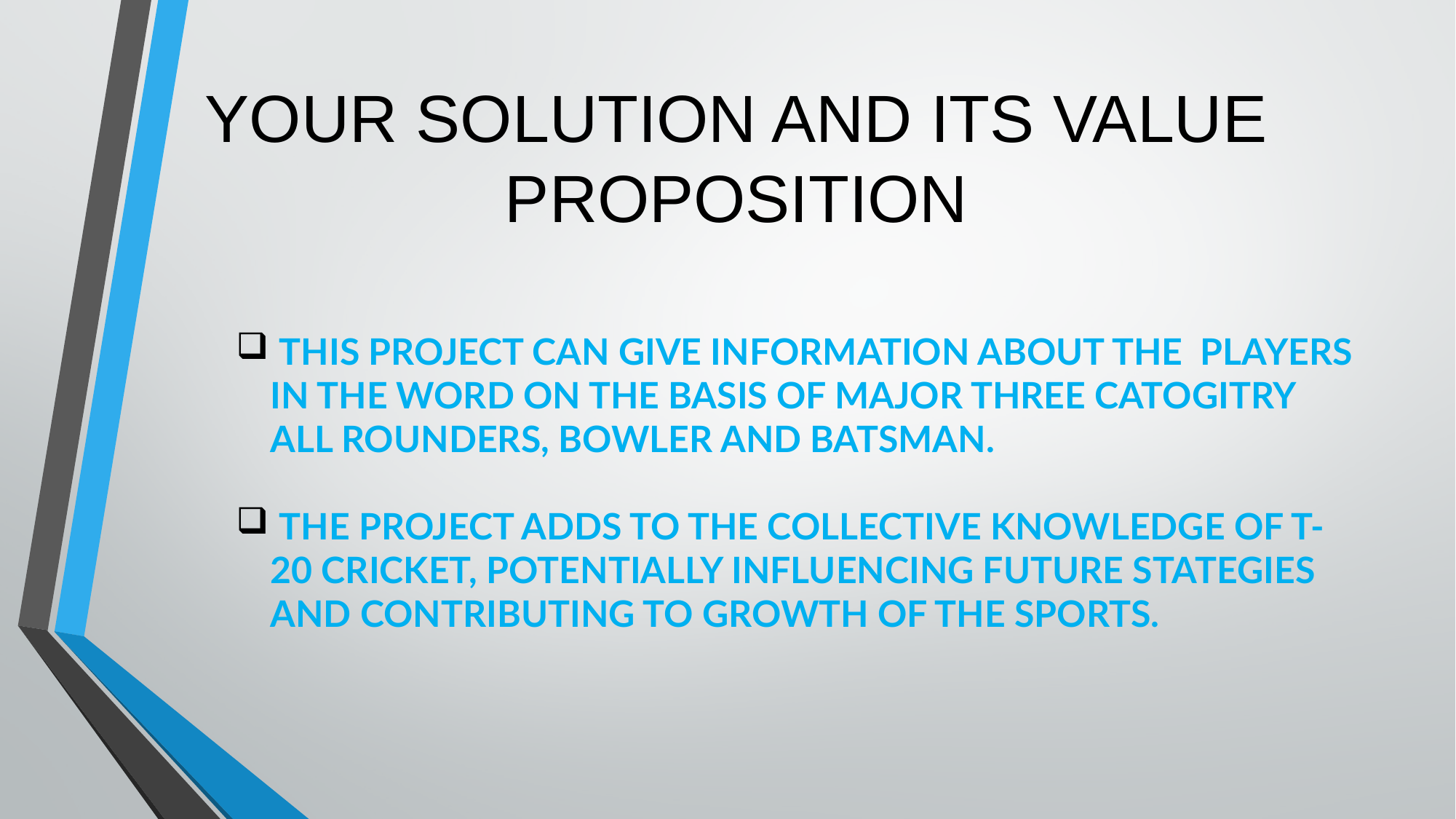

# YOUR SOLUTION AND ITS VALUE PROPOSITION
 THIS PROJECT CAN GIVE INFORMATION ABOUT THE  PLAYERS IN THE WORD ON THE BASIS OF MAJOR THREE CATOGITRY ALL ROUNDERS, BOWLER AND BATSMAN.

 THE PROJECT ADDS TO THE COLLECTIVE KNOWLEDGE OF T-20 CRICKET, POTENTIALLY INFLUENCING FUTURE STATEGIES AND CONTRIBUTING TO GROWTH OF THE SPORTS.